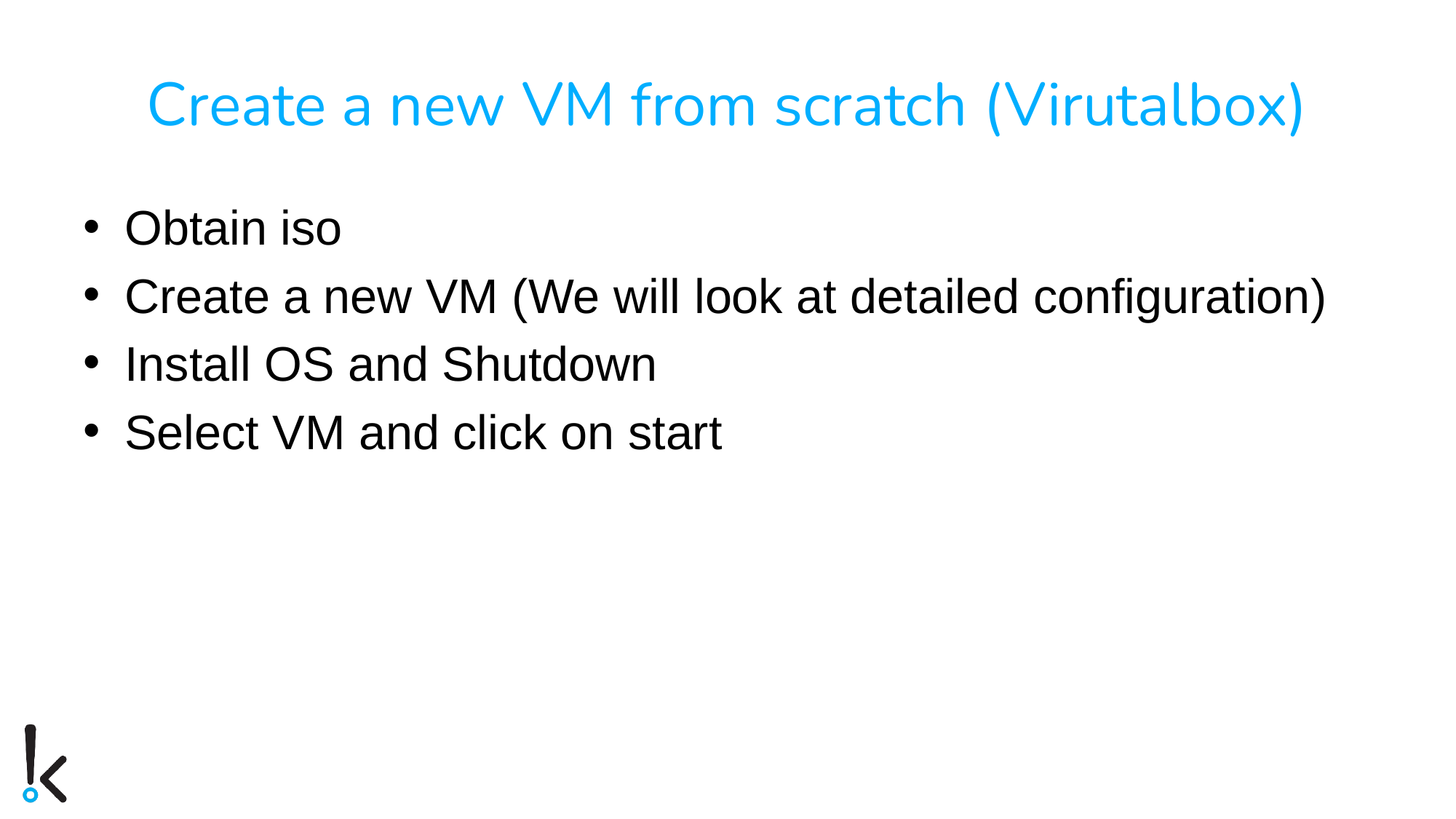

# Create a new VM from scratch (Virutalbox)
Obtain iso
Create a new VM (We will look at detailed configuration)
Install OS and Shutdown
Select VM and click on start